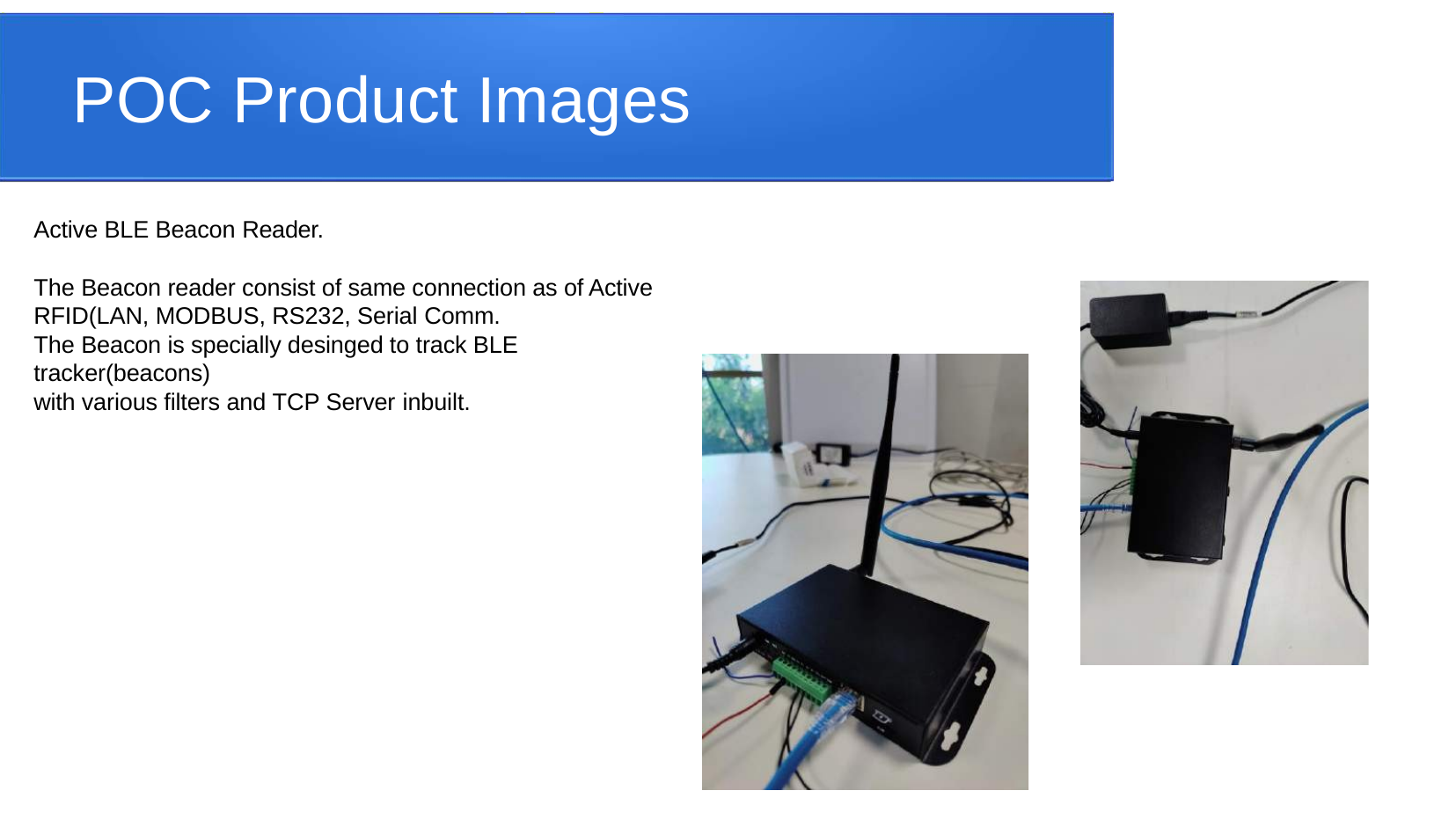

# POC Product Images
Active BLE Beacon Reader.

The Beacon reader consist of same connection as of Active  RFID(LAN, MODBUS, RS232, Serial Comm.
The Beacon is specially desinged to track BLE tracker(beacons)
with various filters and TCP Server inbuilt.